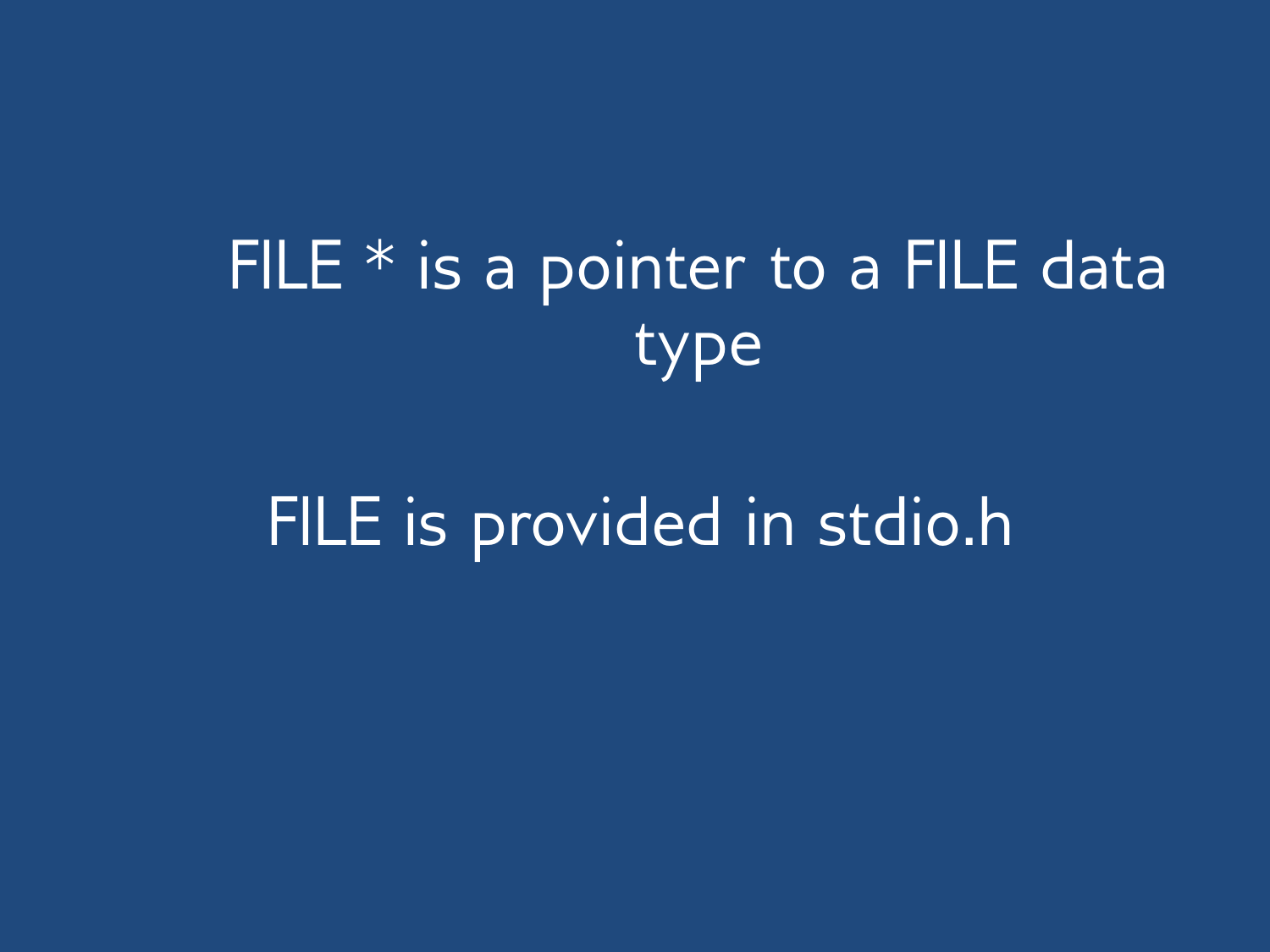

#
FILE * is a pointer to a FILE data type

FILE is provided in stdio.h